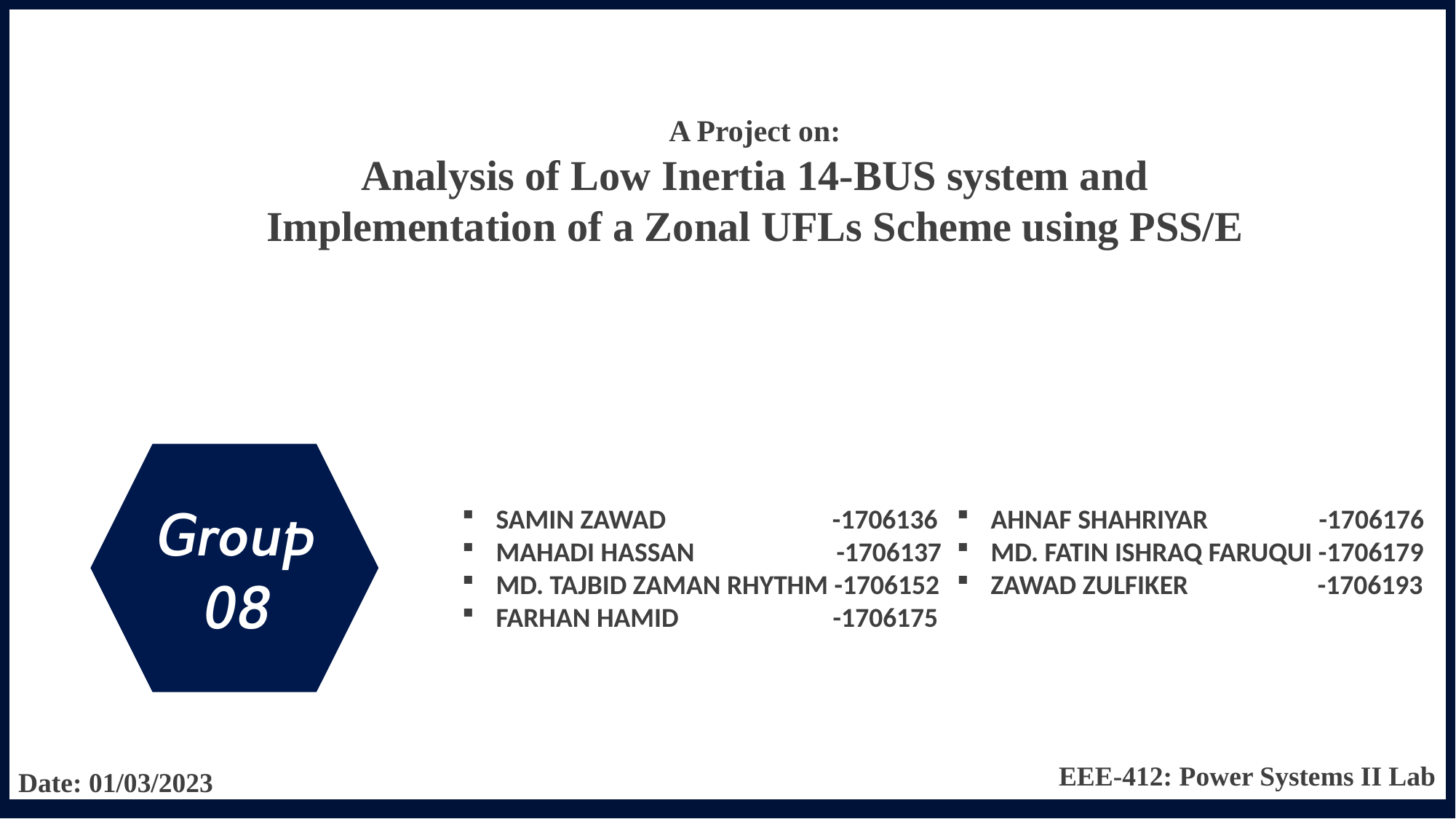

EEE306
Project Presentation
A Project on:
Analysis of Low Inertia 14-BUS system and Implementation of a Zonal UFLs Scheme using PSS/E
Group08
SAMIN ZAWAD                           -1706136
MAHADI HASSAN                       -1706137
MD. TAJBID ZAMAN RHYTHM -1706152
FARHAN HAMID                         -1706175
AHNAF SHAHRIYAR                  -1706176
MD. FATIN ISHRAQ FARUQUI -1706179
ZAWAD ZULFIKER                     -1706193

EEE-412: Power Systems II Lab
Date: 01/03/2023